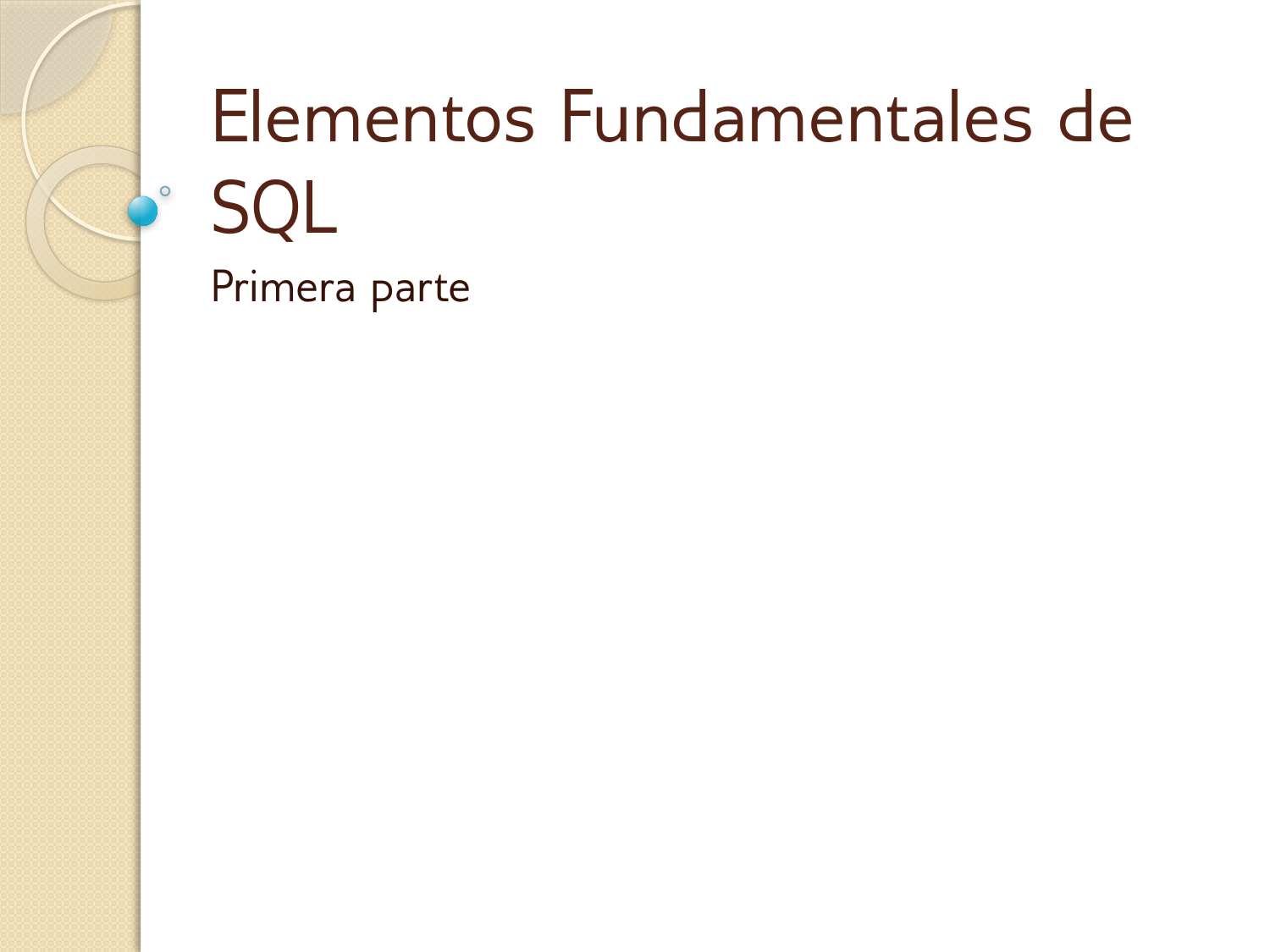

# Elementos Fundamentales de SQL
Primera parte